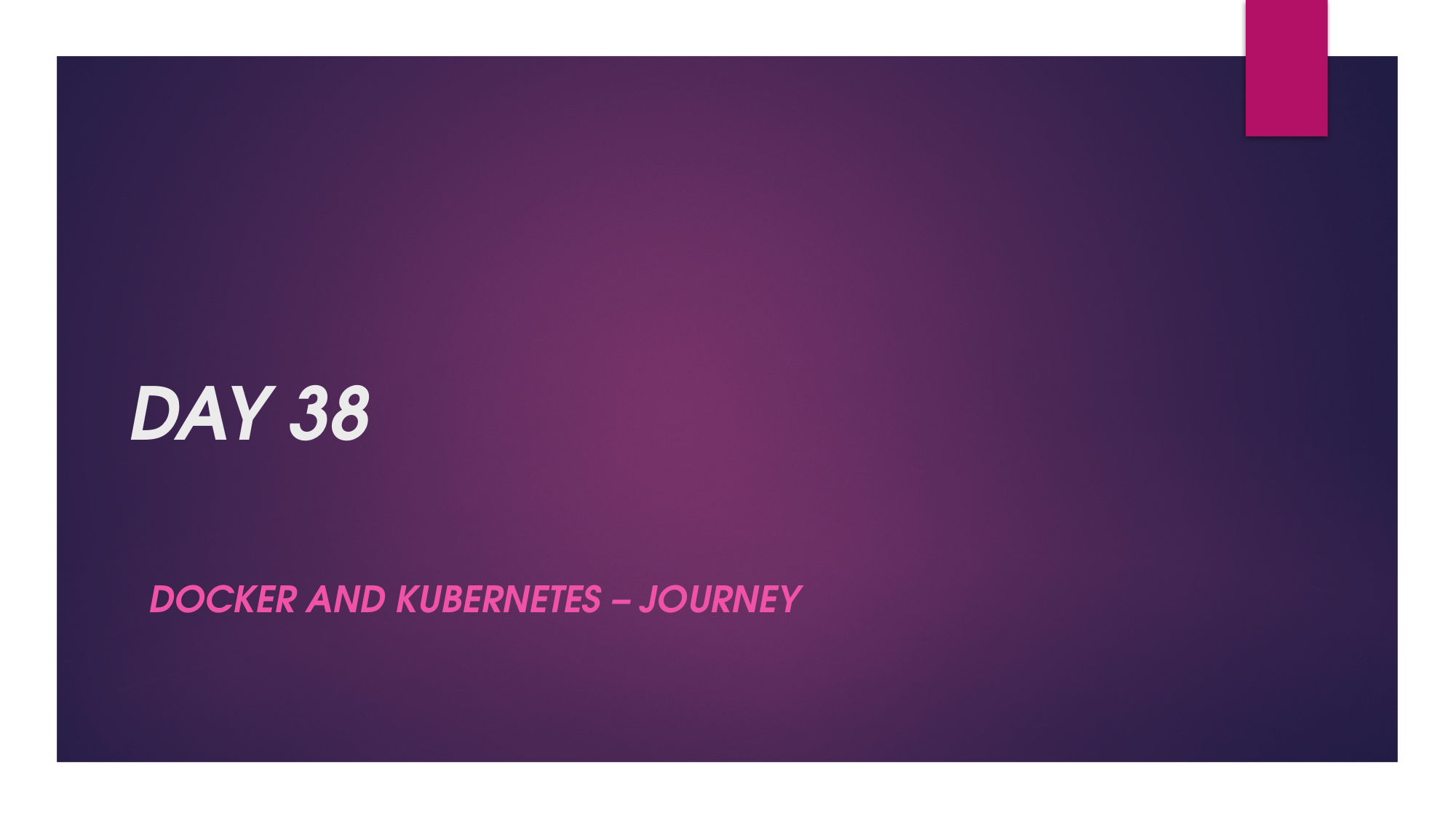

# DAY 38
docker and Kubernetes – Journey